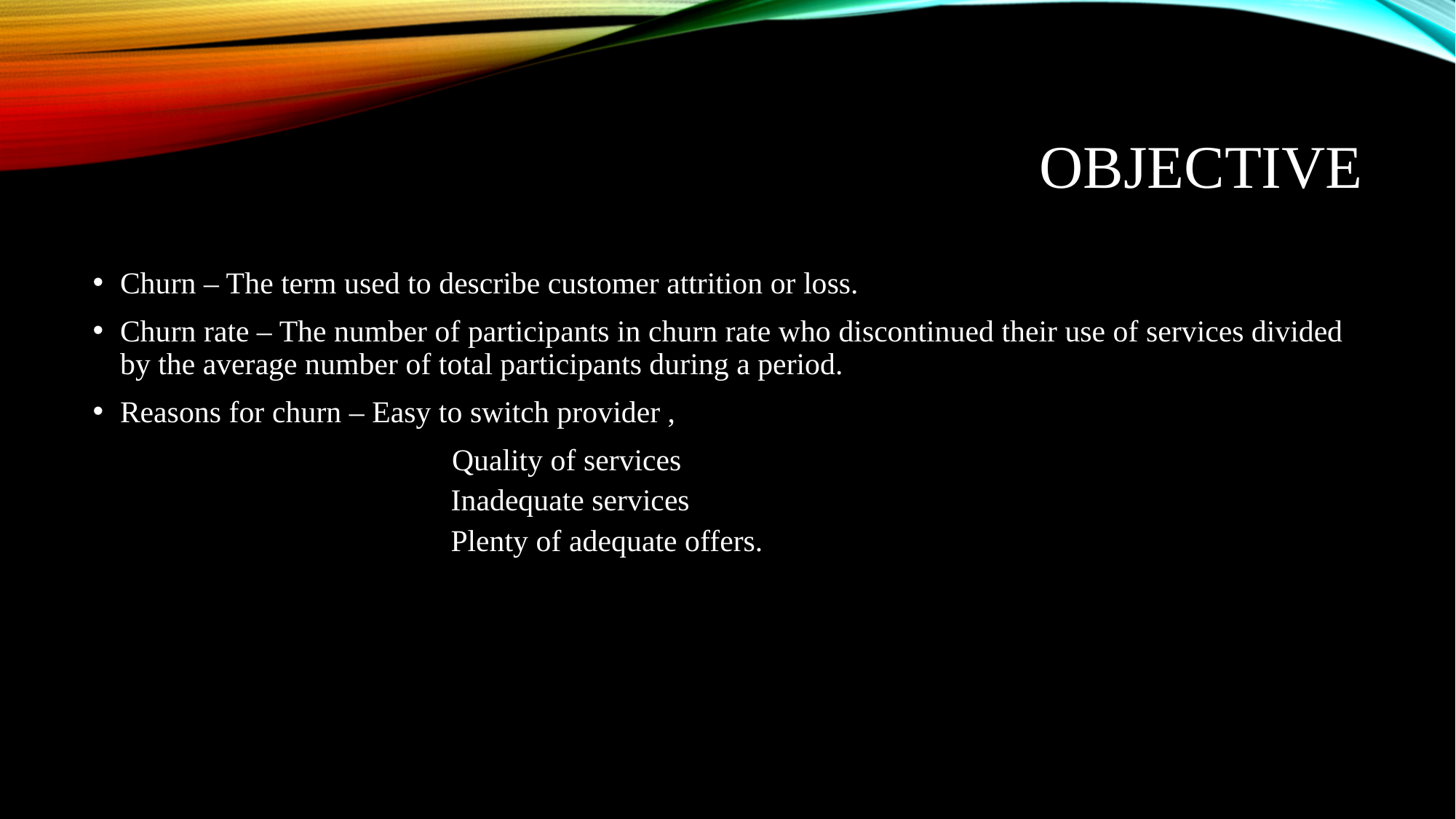

# objective
Churn – The term used to describe customer attrition or loss.
Churn rate – The number of participants in churn rate who discontinued their use of services divided by the average number of total participants during a period.
Reasons for churn – Easy to switch provider ,
                                               Quality of services
    Inadequate services
    Plenty of adequate offers.